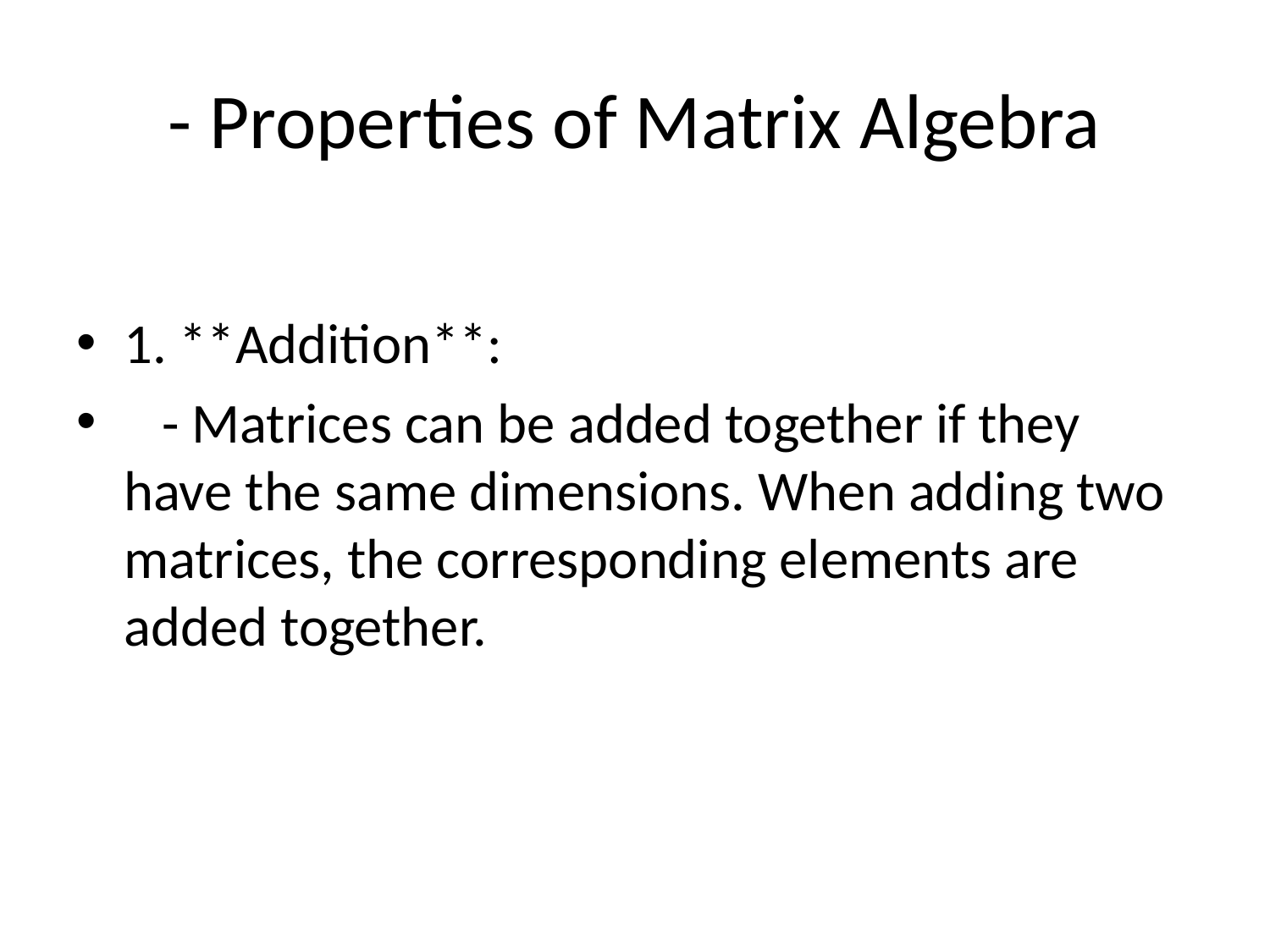

# - Properties of Matrix Algebra

1. **Addition**:
   - Matrices can be added together if they have the same dimensions. When adding two matrices, the corresponding elements are added together.